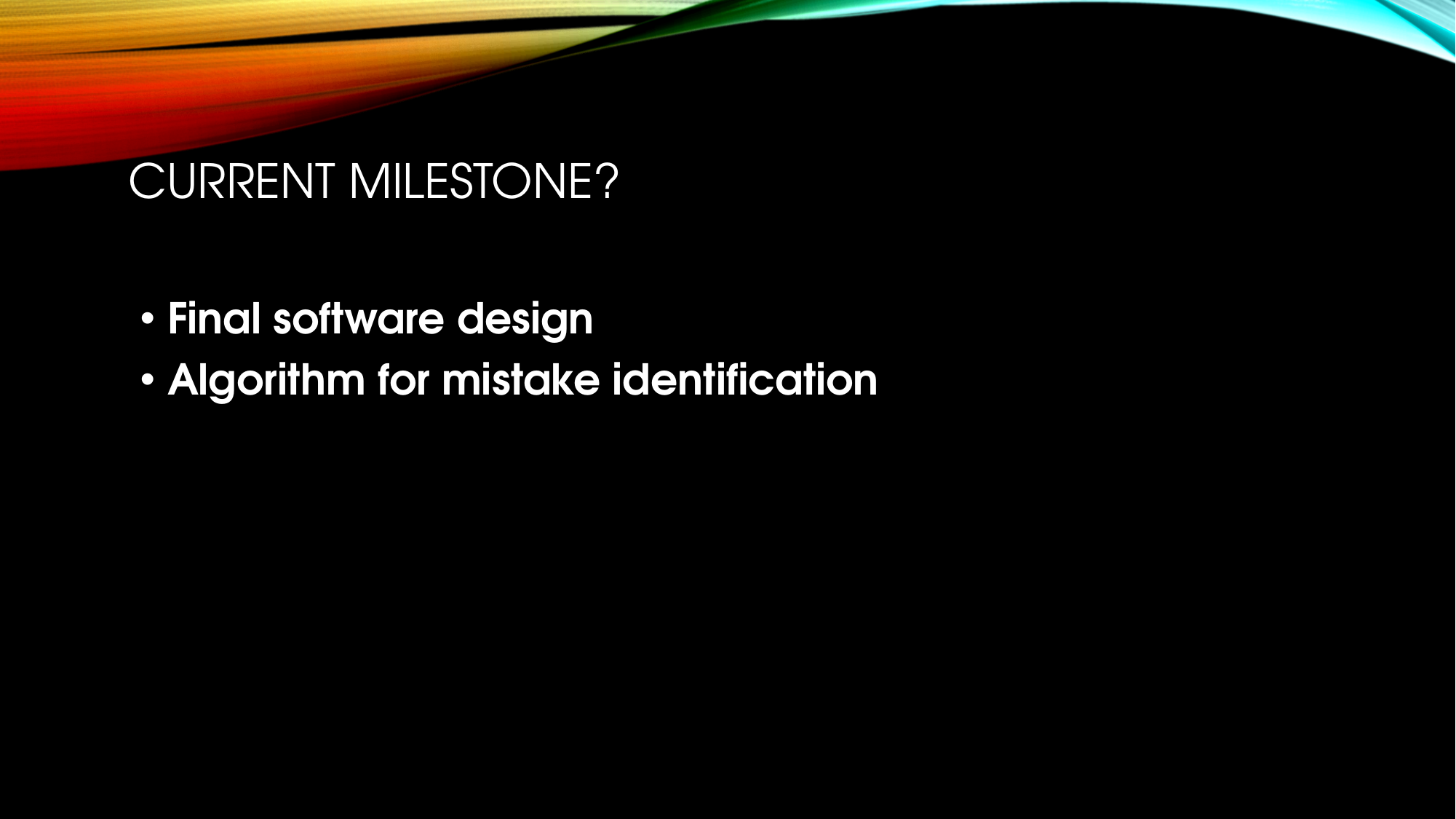

# Current Milestone?
Final software design
Algorithm for mistake identification